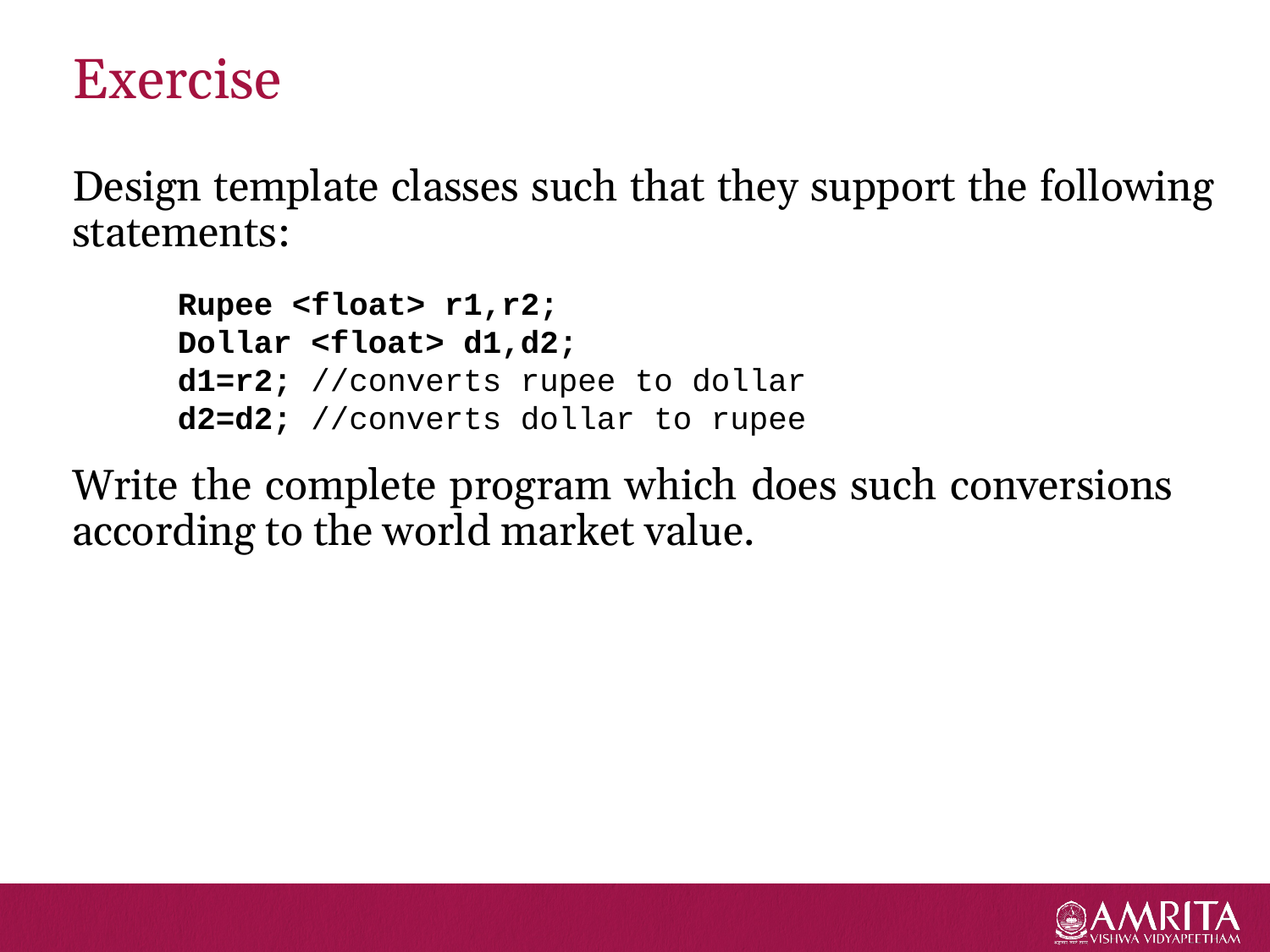

# Exercise
Design template classes such that they support the following statements:

Write the complete program which does such conversions    according to the world market value.

Rupee <float> r1,r2;
Dollar <float> d1,d2;
d1=r2; //converts rupee to dollar
d2=d2; //converts dollar to rupee